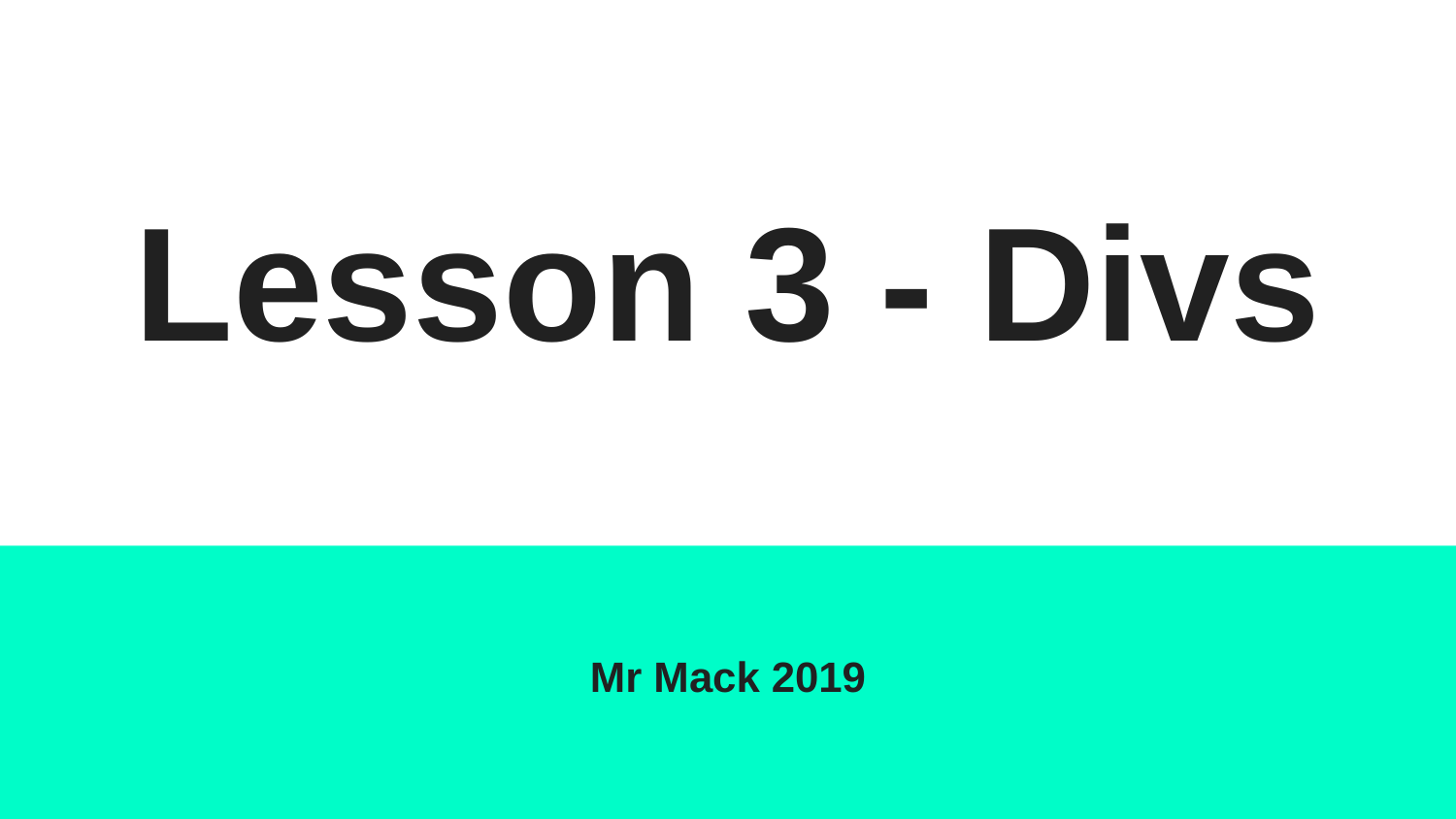

# Lesson 3 - Divs
Mr Mack 2019